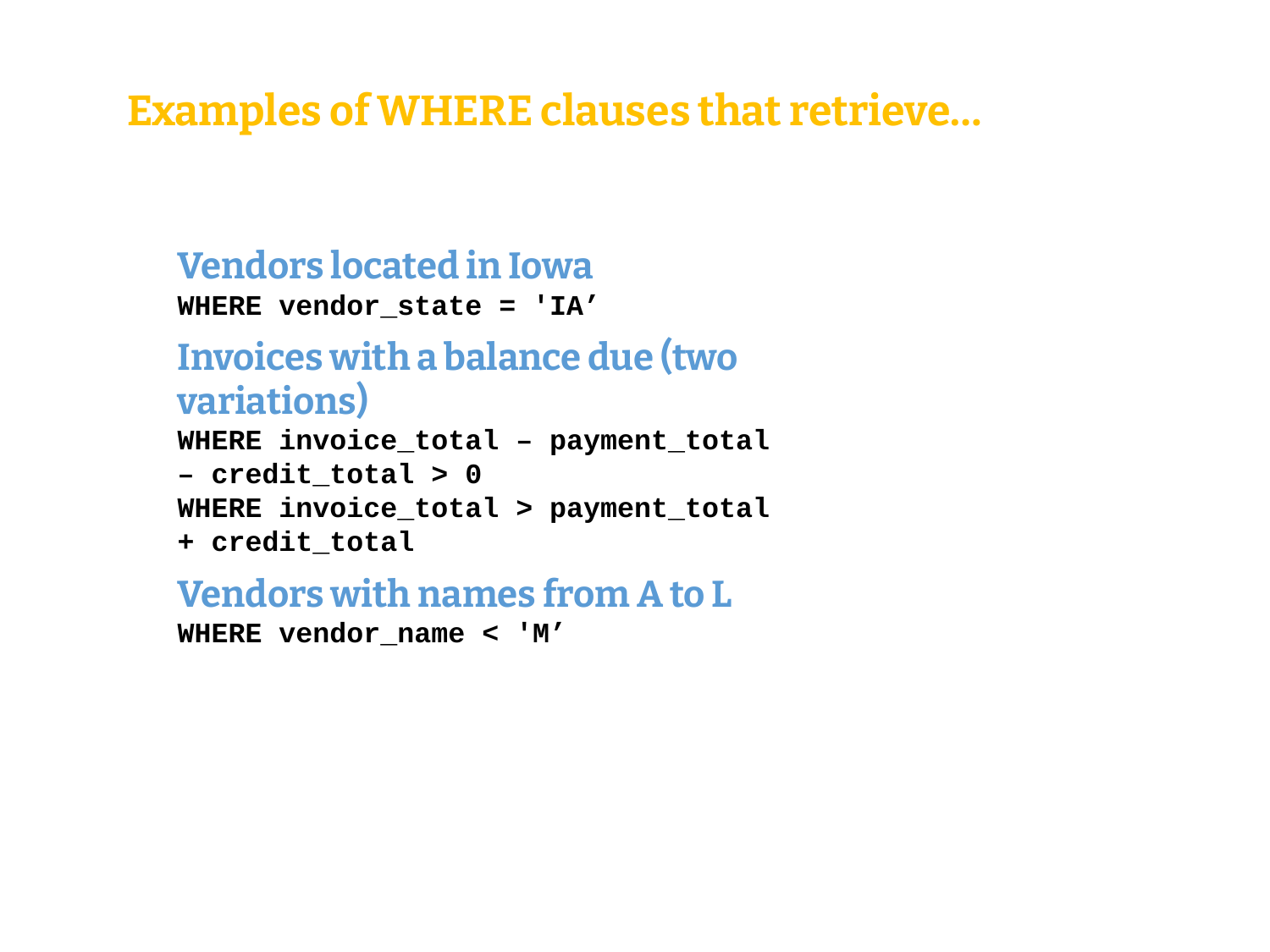

# Examples of WHERE clauses that retrieve…
Vendors located in Iowa
WHERE vendor_state = 'IA’

Invoices with a balance due (two variations)
WHERE invoice_total – payment_total – credit_total > 0
WHERE invoice_total > payment_total + credit_total

Vendors with names from A to L
WHERE vendor_name < 'M’